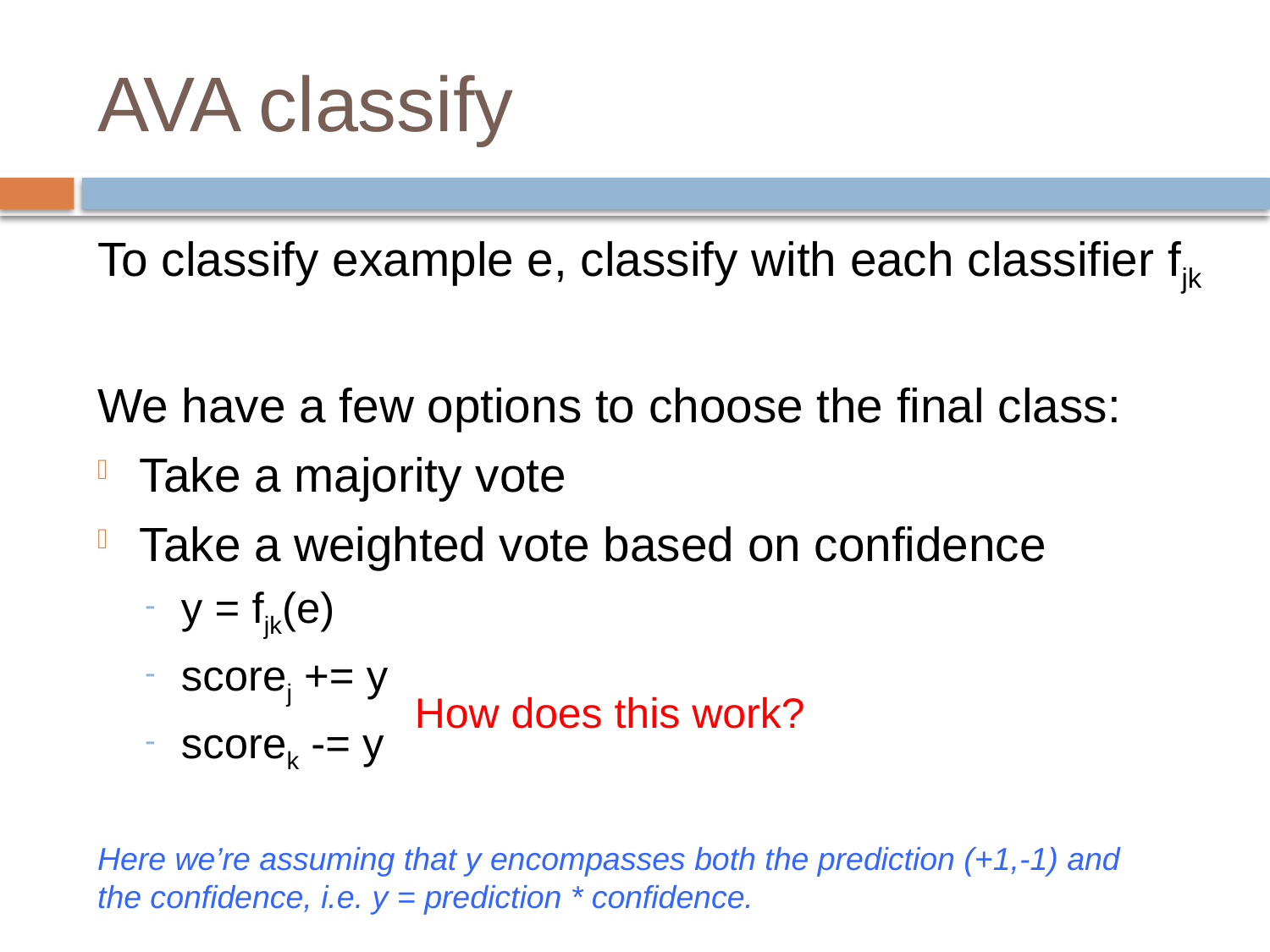

# AVA classify
To classify example e, classify with each classifier fjk

We have a few options to choose the final class:
Take a majority vote
Take a weighted vote based on confidence
y = fjk(e)
scorej += y
scorek -= y

How does this work?
Here we’re assuming that y encompasses both the prediction (+1,-1) and the confidence, i.e. y = prediction * confidence.